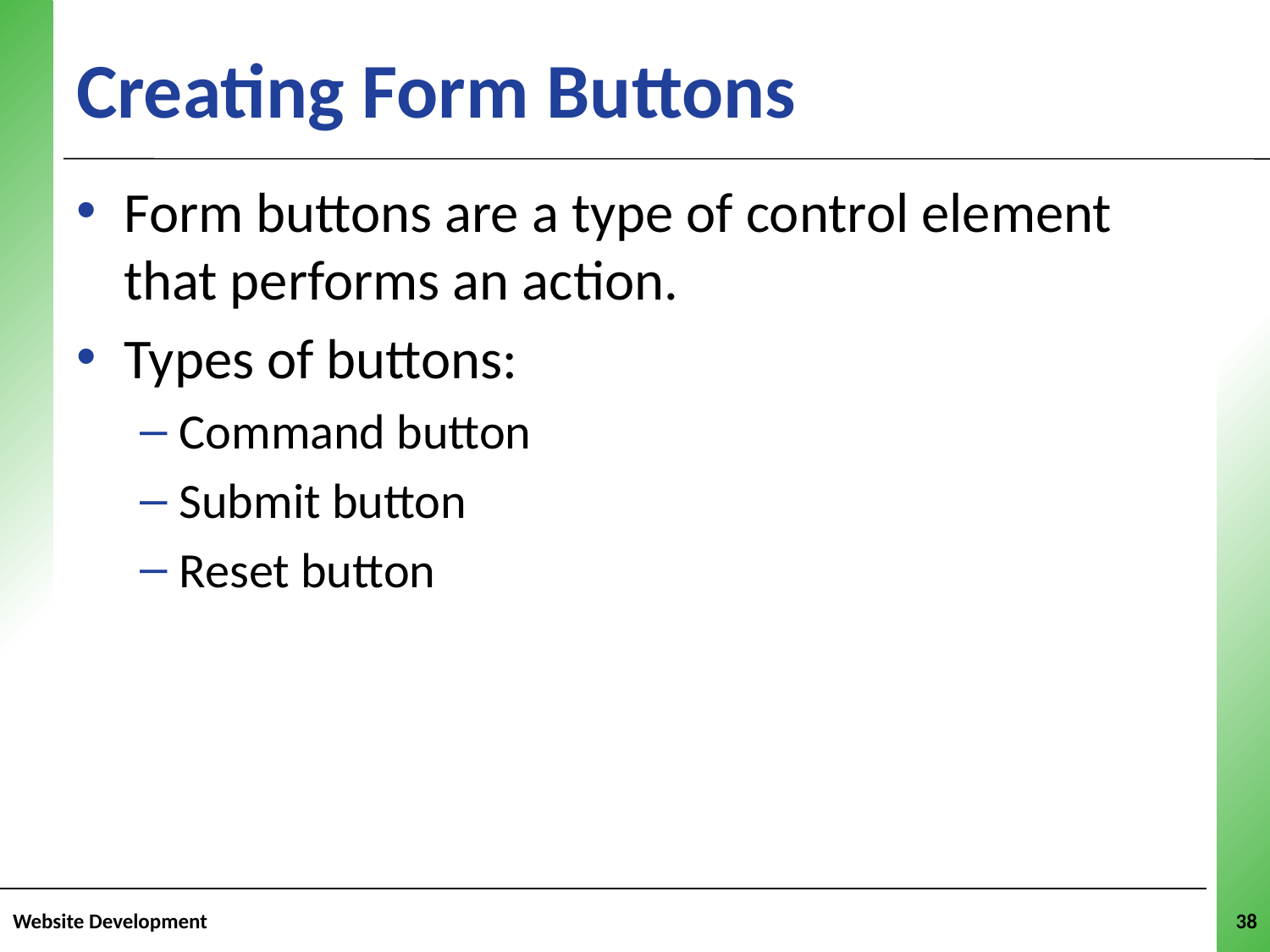

Creating Form Buttons
Form buttons are a type of control element that performs an action.
Types of buttons:
Command button
Submit button
Reset button
Website Development
38